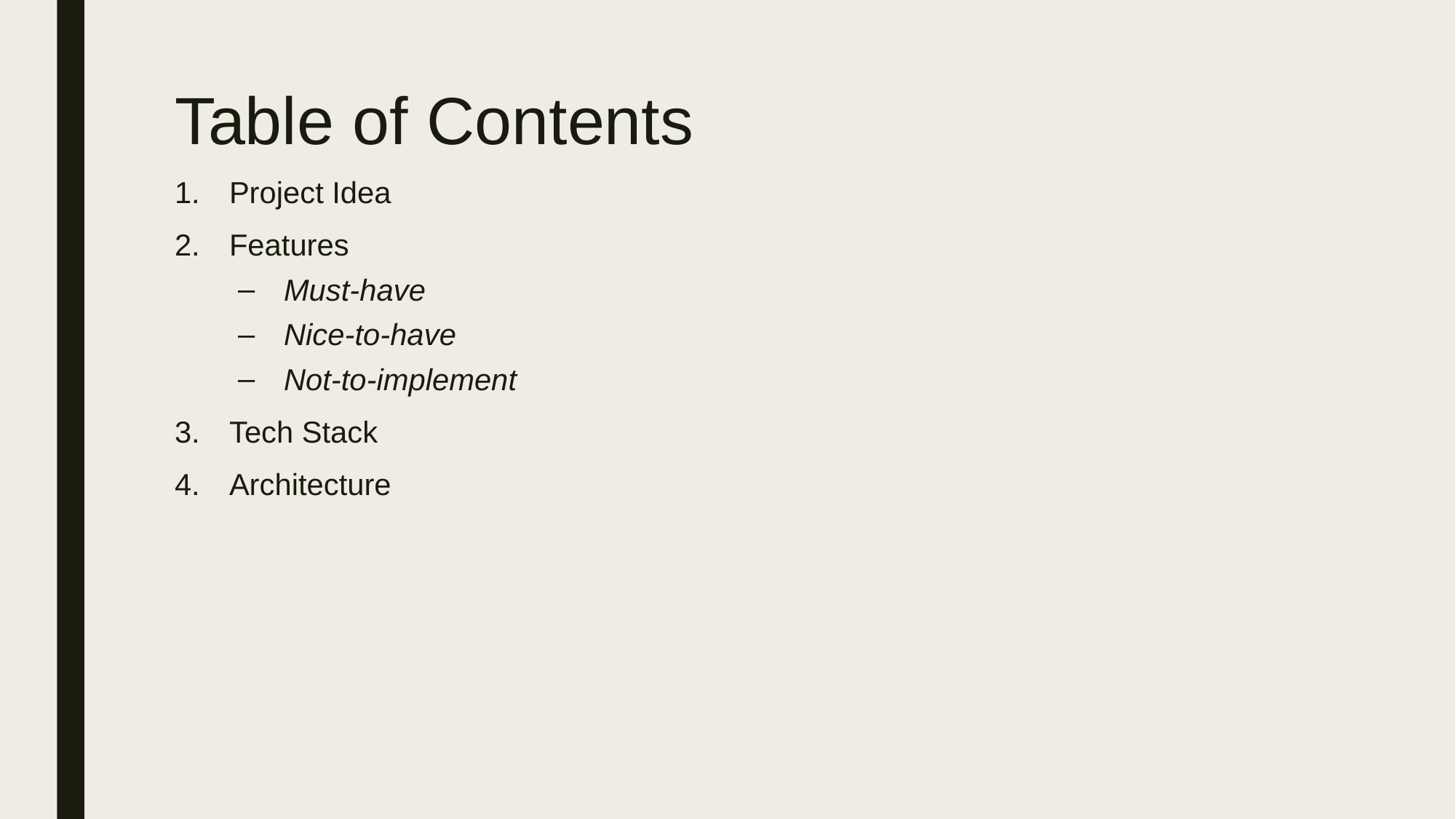

# Table of Contents
Project Idea
Features
Must-have
Nice-to-have
Not-to-implement
Tech Stack
Architecture